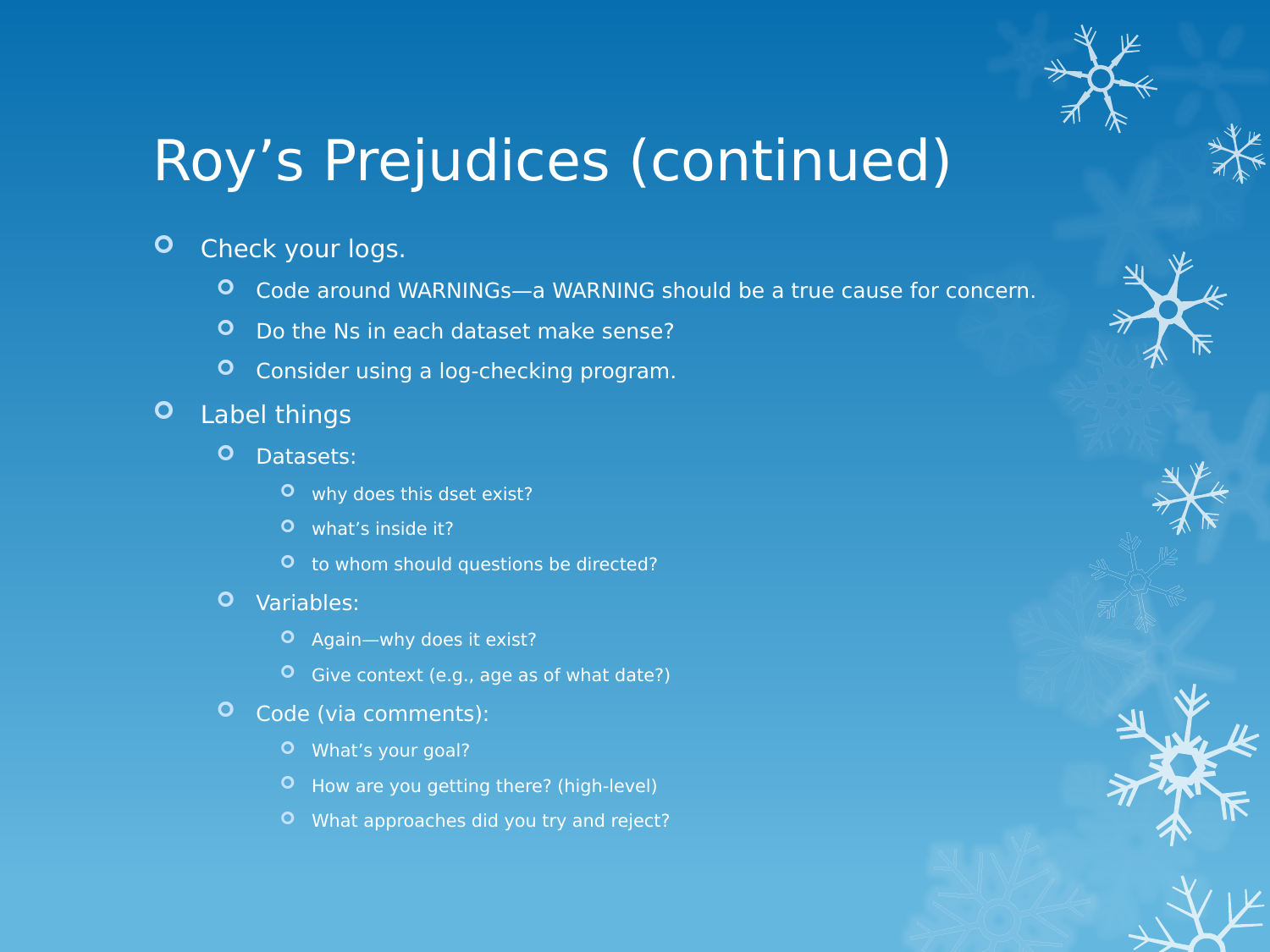

# Roy’s Prejudices (continued)
Check your logs.
Code around WARNINGs—a WARNING should be a true cause for concern.
Do the Ns in each dataset make sense?
Consider using a log-checking program.
Label things
Datasets:
why does this dset exist?
what’s inside it?
to whom should questions be directed?
Variables:
Again—why does it exist?
Give context (e.g., age as of what date?)
Code (via comments):
What’s your goal?
How are you getting there? (high-level)
What approaches did you try and reject?